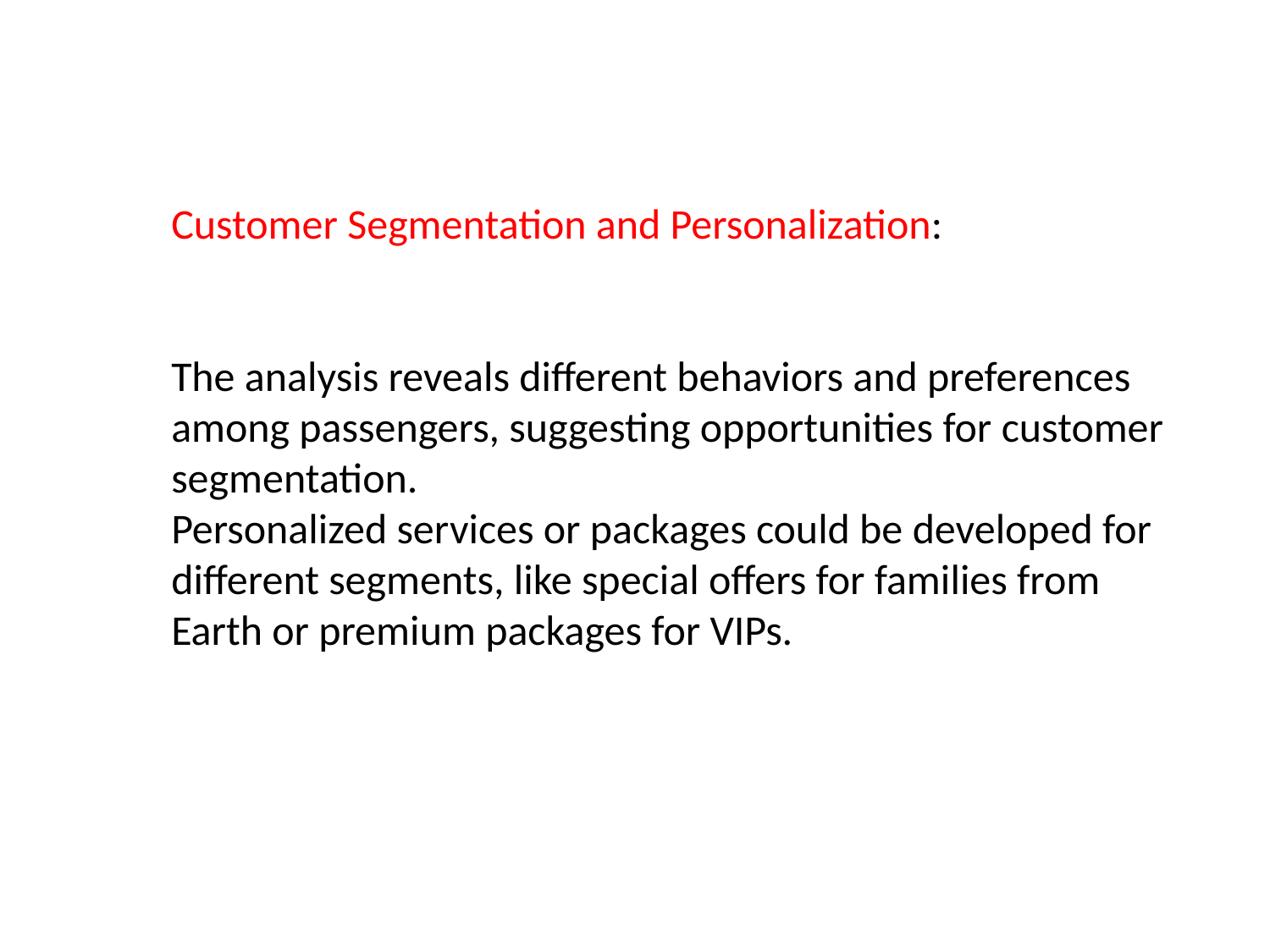

Customer Segmentation and Personalization:

The analysis reveals different behaviors and preferences among passengers, suggesting opportunities for customer segmentation.
Personalized services or packages could be developed for different segments, like special offers for families from Earth or premium packages for VIPs.